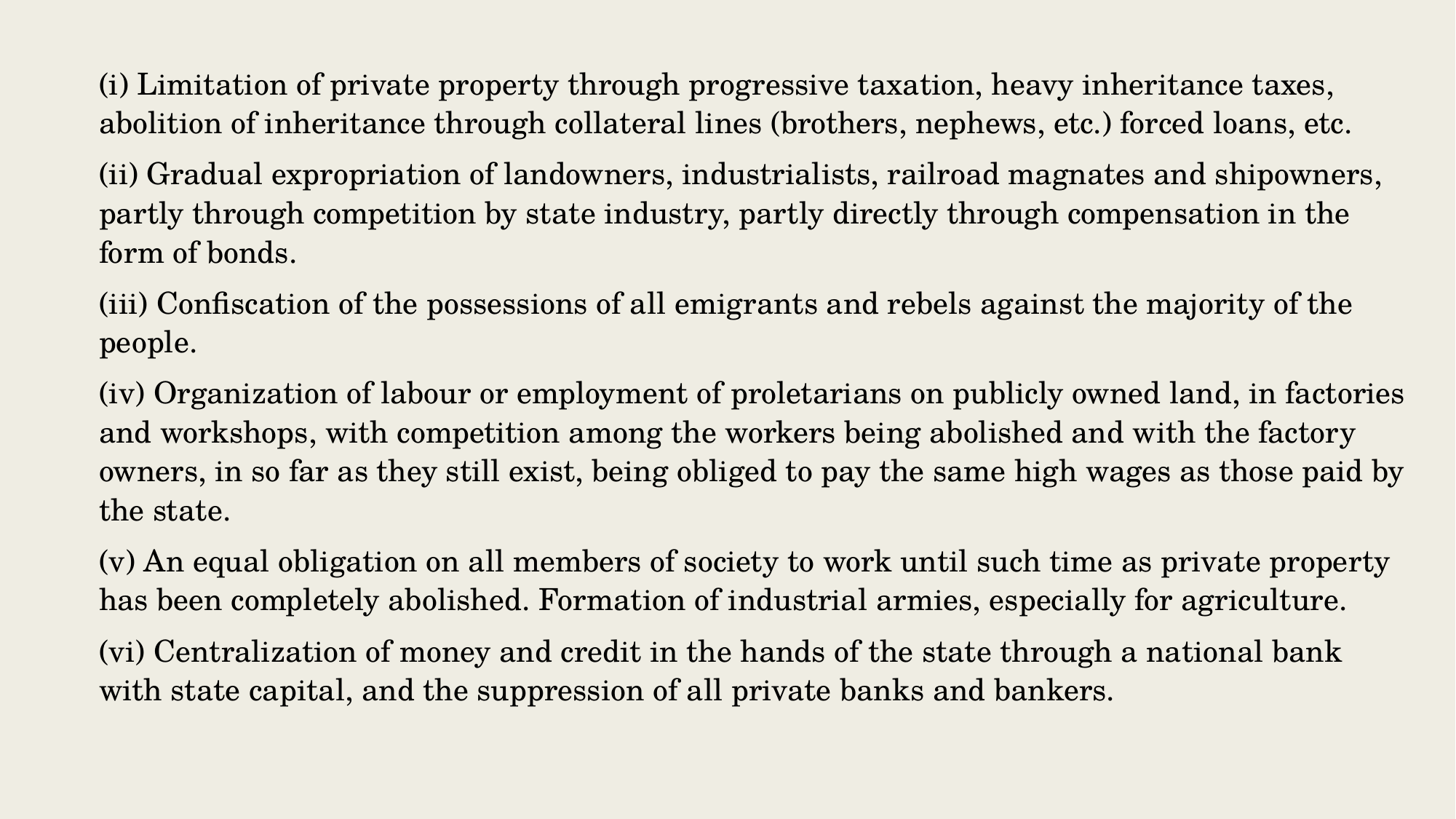

(i) Limitation of private property through progressive taxation, heavy inheritance taxes, abolition of inheritance through collateral lines (brothers, nephews, etc.) forced loans, etc.
(ii) Gradual expropriation of landowners, industrialists, railroad magnates and shipowners, partly through competition by state industry, partly directly through compensation in the form of bonds.
(iii) Confiscation of the possessions of all emigrants and rebels against the majority of the people.
(iv) Organization of labour or employment of proletarians on publicly owned land, in factories and workshops, with competition among the workers being abolished and with the factory owners, in so far as they still exist, being obliged to pay the same high wages as those paid by the state.
(v) An equal obligation on all members of society to work until such time as private property has been completely abolished. Formation of industrial armies, especially for agriculture.
(vi) Centralization of money and credit in the hands of the state through a national bank with state capital, and the suppression of all private banks and bankers.